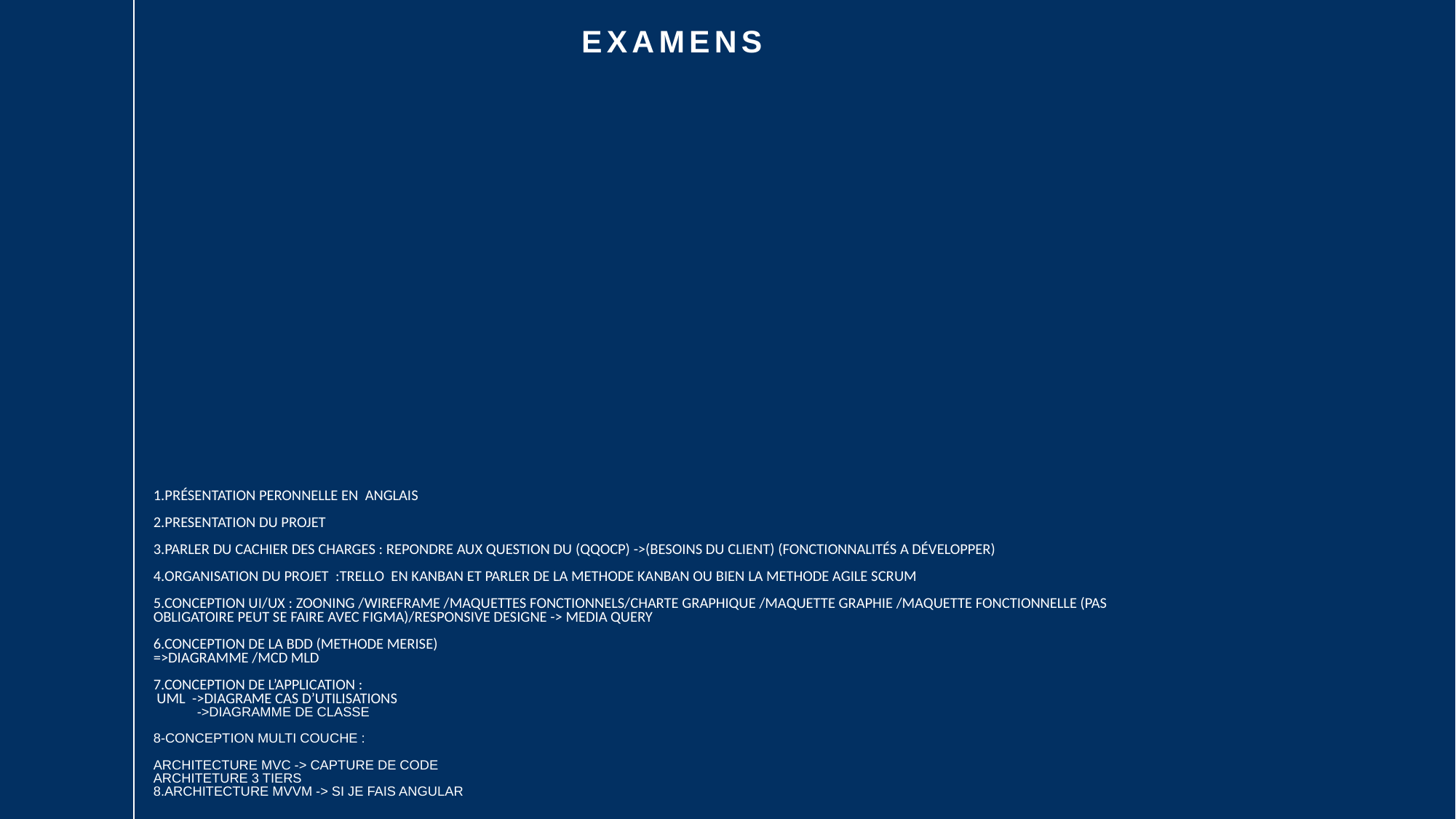

EXAMENS
# 1.Présentation peronnelle en  anglais 2.PRESENTATION DU PROJET 3.Parler du cachier des charges : REPONDRE AUX QUESTION DU (qqocp) ->(besoins du client) (fonctionnalités a développer) 4.ORGANISATION DU PROJET  :trello  en KANBAN et parler de la methode KANBAN OU BIEN LA METHODE AGILE SCRUM 5.Conception UI/UX : ZOONING /WIREFRAME /MAQUETTES FONCTIONNELS/CHARTE GRAPHIQUE /MAQUETTE GRAPHIE /MAQUETTE FONCTIONNELLE (pas obligatoire peut se faire avec figma)/RESPONSIVE DESIGNE -> media query 6.CONCEPTION DE LA BDD (METHODE MERISE) =>DIAGRAMME /MCD MLD 7.CONCEPTION DE L’application : UML  ->DIAGRAME CAS D’UTILISATIONS ->DIAGRAMME DE CLASSE 8-CONCEPTION MULTI COUCHE : ARCHITECTURE MVC -> capture de code ARCHITETURE 3 TIERS 8.ARCHITECTURE MVVM -> si je fais ANGULAR